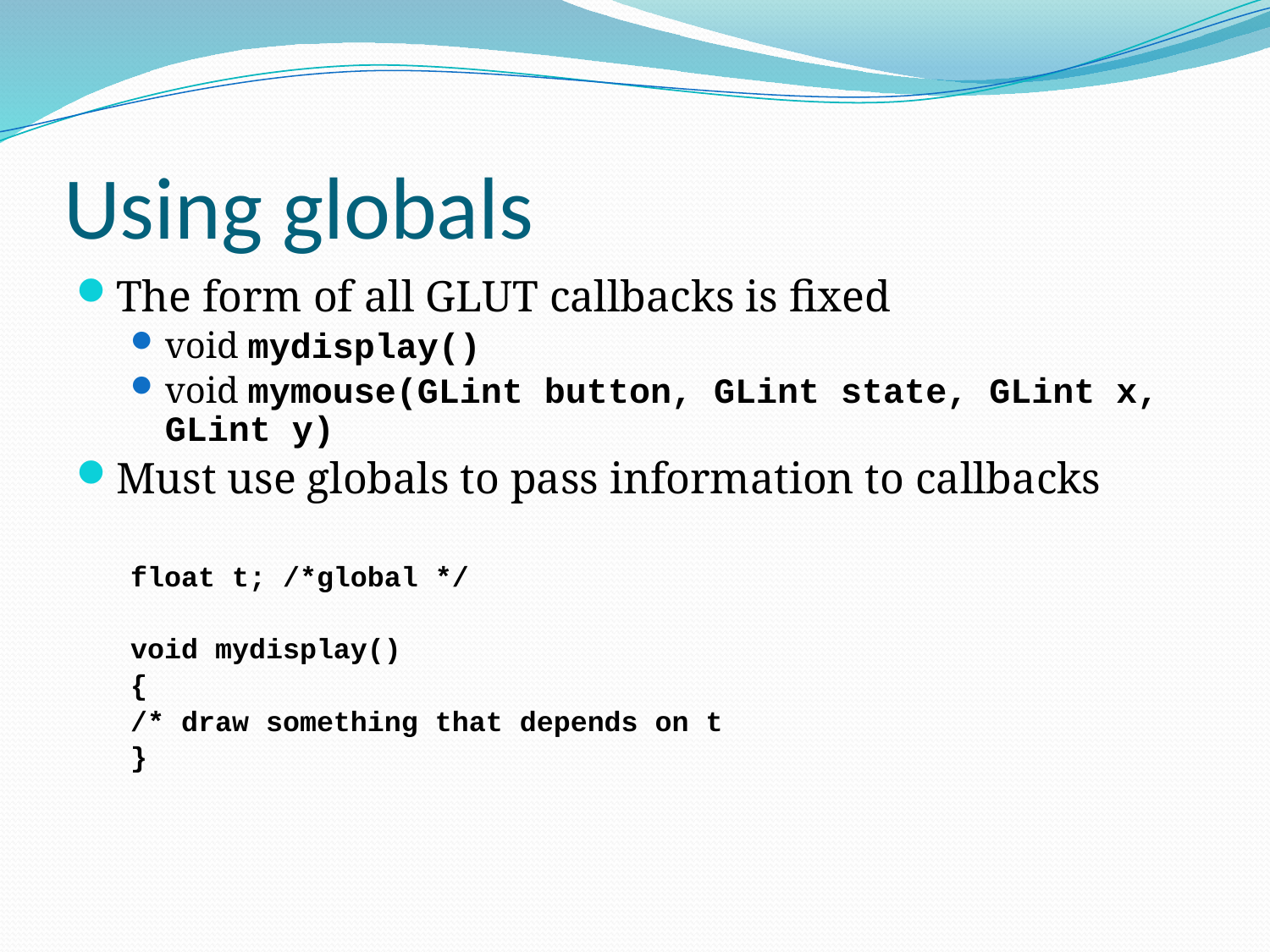

# Using globals
The form of all GLUT callbacks is fixed
void mydisplay()
void mymouse(GLint button, GLint state, GLint x, GLint y)
Must use globals to pass information to callbacks

float t; /*global */

void mydisplay()
{
/* draw something that depends on t
}